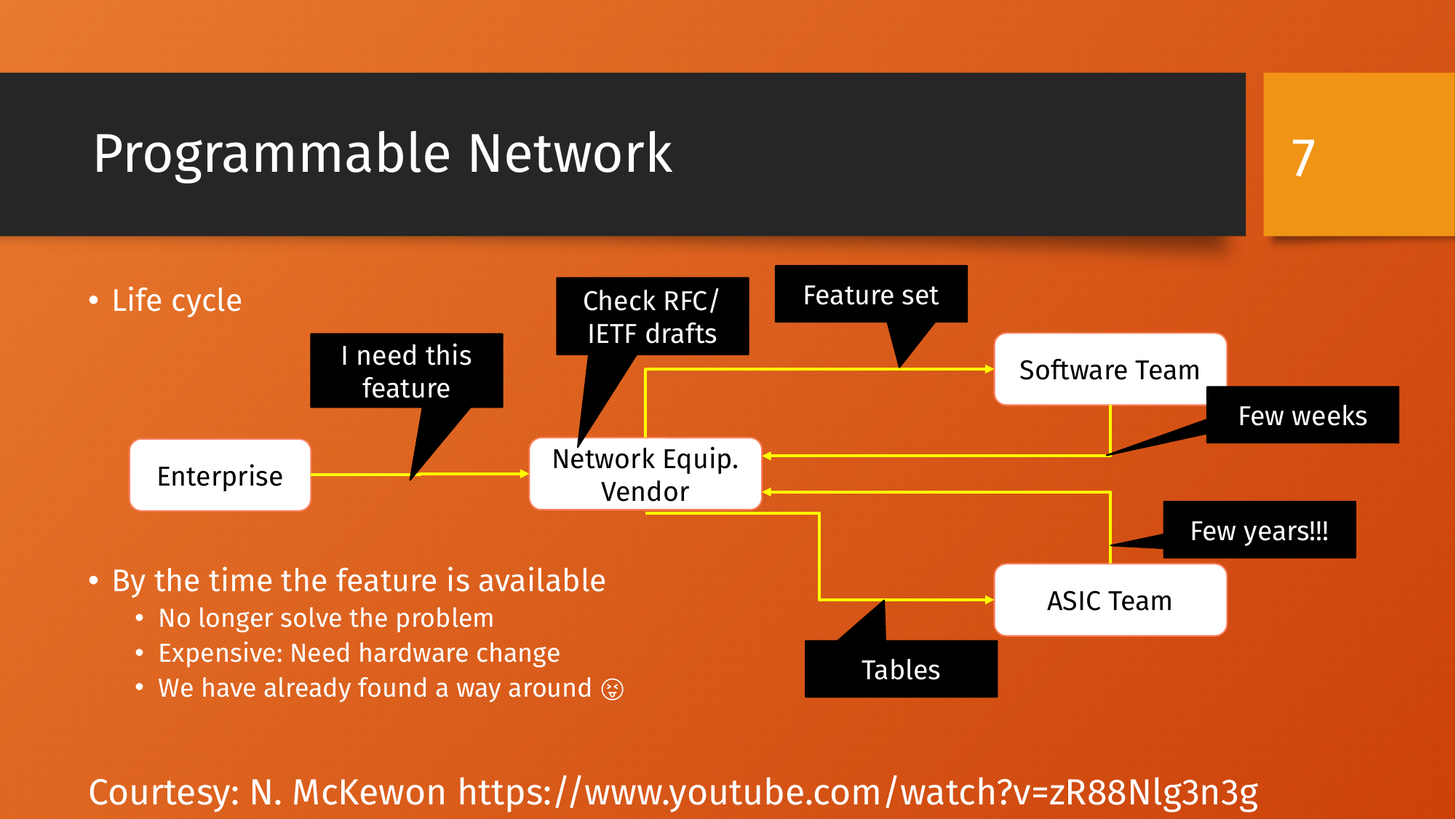

7
# Programmable Network
Feature set
Check RFC/ IETF drafts
Life cycle

By the time the feature is available
No longer solve the problem
Expensive: Need hardware change
We have already found a way around 😝

Software Team
I need this feature
Few weeks
Network Equip. Vendor
Enterprise
Few years!!!
ASIC Team
Tables
Courtesy: N. McKewon https://www.youtube.com/watch?v=zR88Nlg3n3g